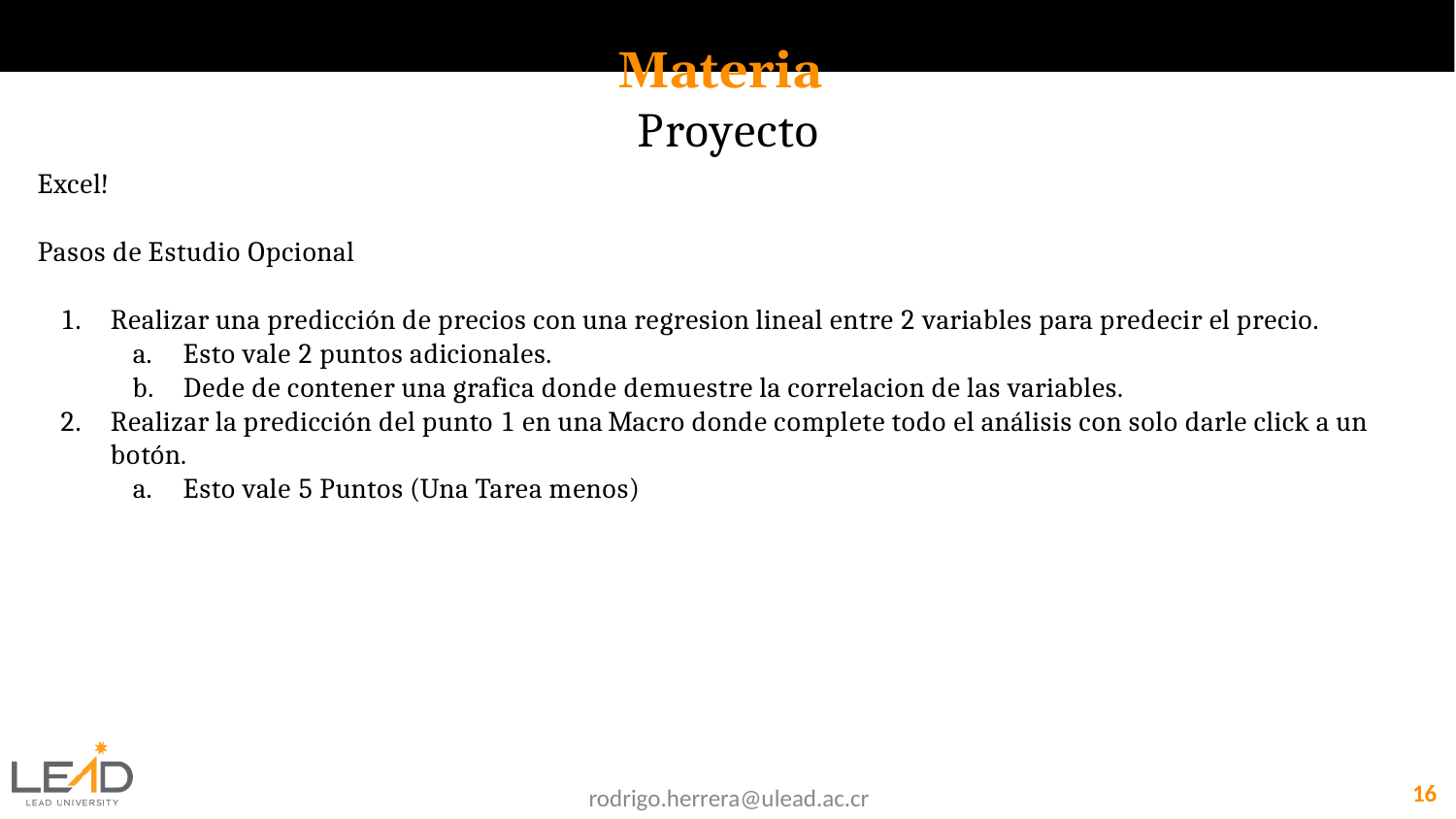

Materia
Proyecto
Excel!

Pasos de Estudio Opcional

Realizar una predicción de precios con una regresion lineal entre 2 variables para predecir el precio.
Esto vale 2 puntos adicionales.
Dede de contener una grafica donde demuestre la correlacion de las variables.
Realizar la predicción del punto 1 en una Macro donde complete todo el análisis con solo darle click a un botón.
Esto vale 5 Puntos (Una Tarea menos)

16
rodrigo.herrera@ulead.ac.cr